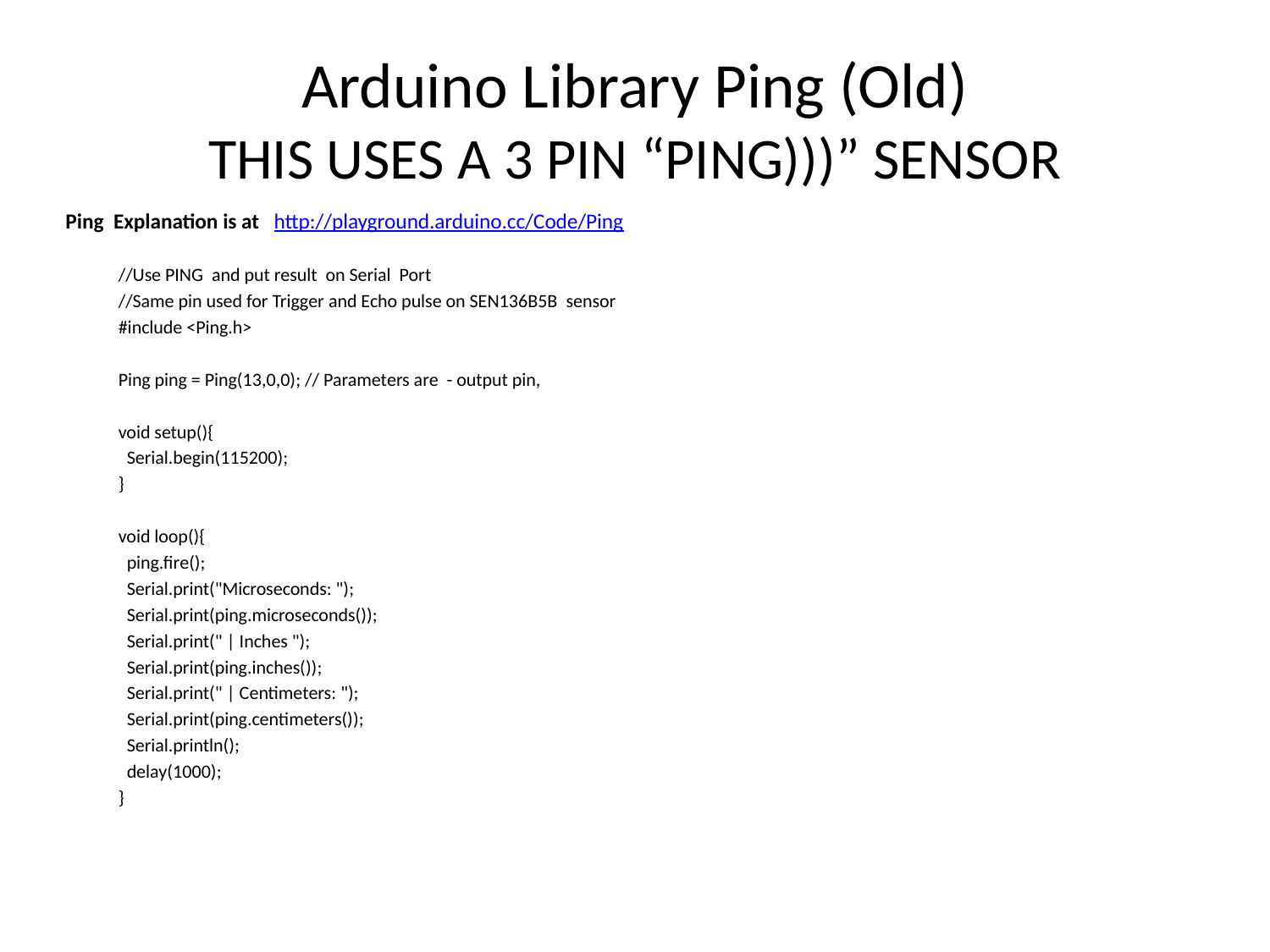

# Arduino Library Ping (Old) THIS USES A 3 PIN “PING)))” SENSOR
Ping  Explanation is at   http://playground.arduino.cc/Code/Ping

//Use PING  and put result  on Serial  Port
//Same pin used for Trigger and Echo pulse on SEN136B5B  sensor
#include <Ping.h>

Ping ping = Ping(13,0,0); // Parameters are  - output pin,

void setup(){
  Serial.begin(115200);
}

void loop(){
  ping.fire();
  Serial.print("Microseconds: ");
  Serial.print(ping.microseconds());
  Serial.print(" | Inches ");
  Serial.print(ping.inches());
  Serial.print(" | Centimeters: ");
  Serial.print(ping.centimeters());
  Serial.println();
  delay(1000);
}